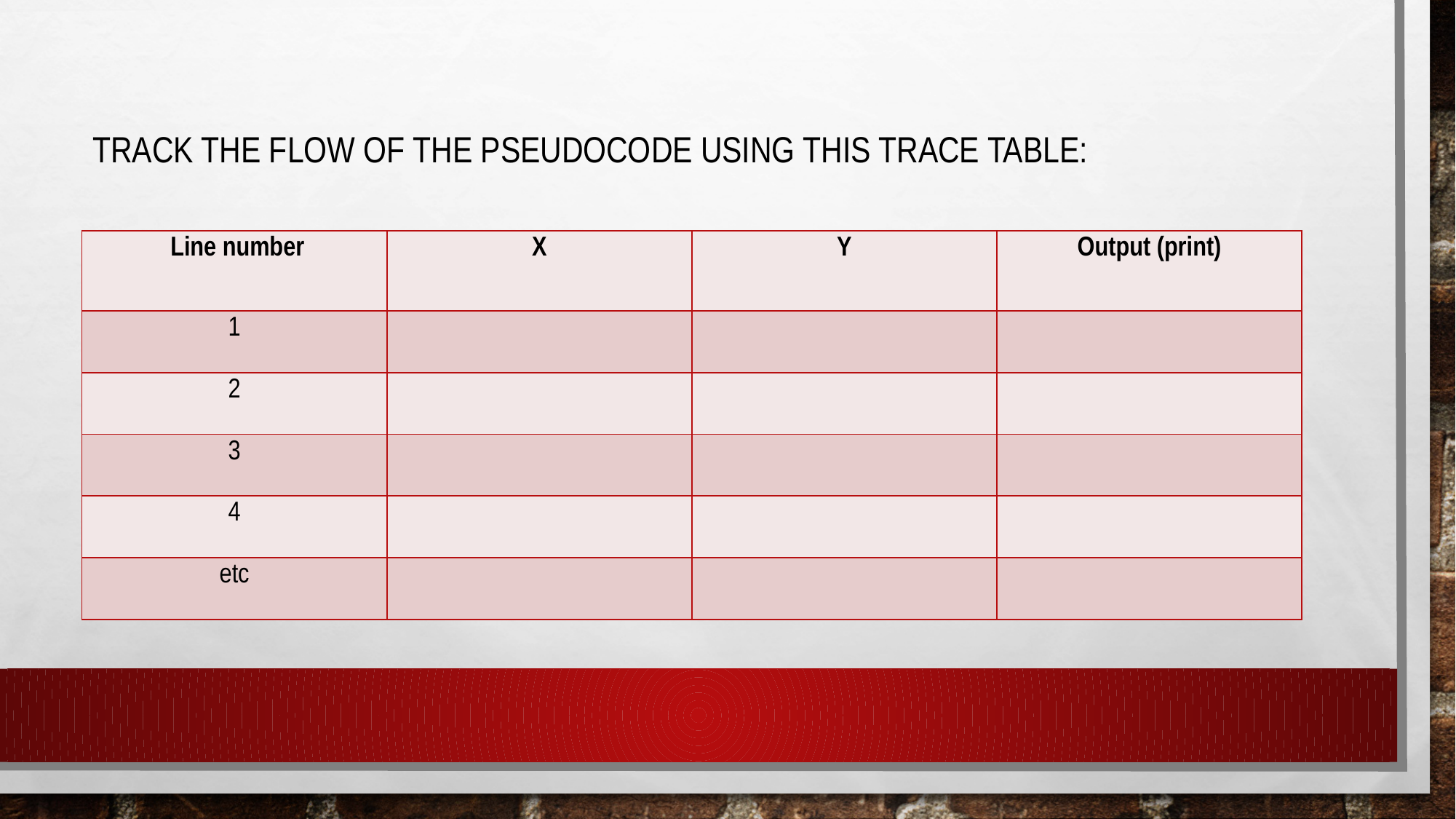

# Track the flow of the pseudocode using this trace table:
| Line number | X | Y | Output (print) |
| --- | --- | --- | --- |
| 1 |  |  |  |
| 2 |  |  |  |
| 3 |  |  |  |
| 4 |  |  |  |
| etc |  |  |  |